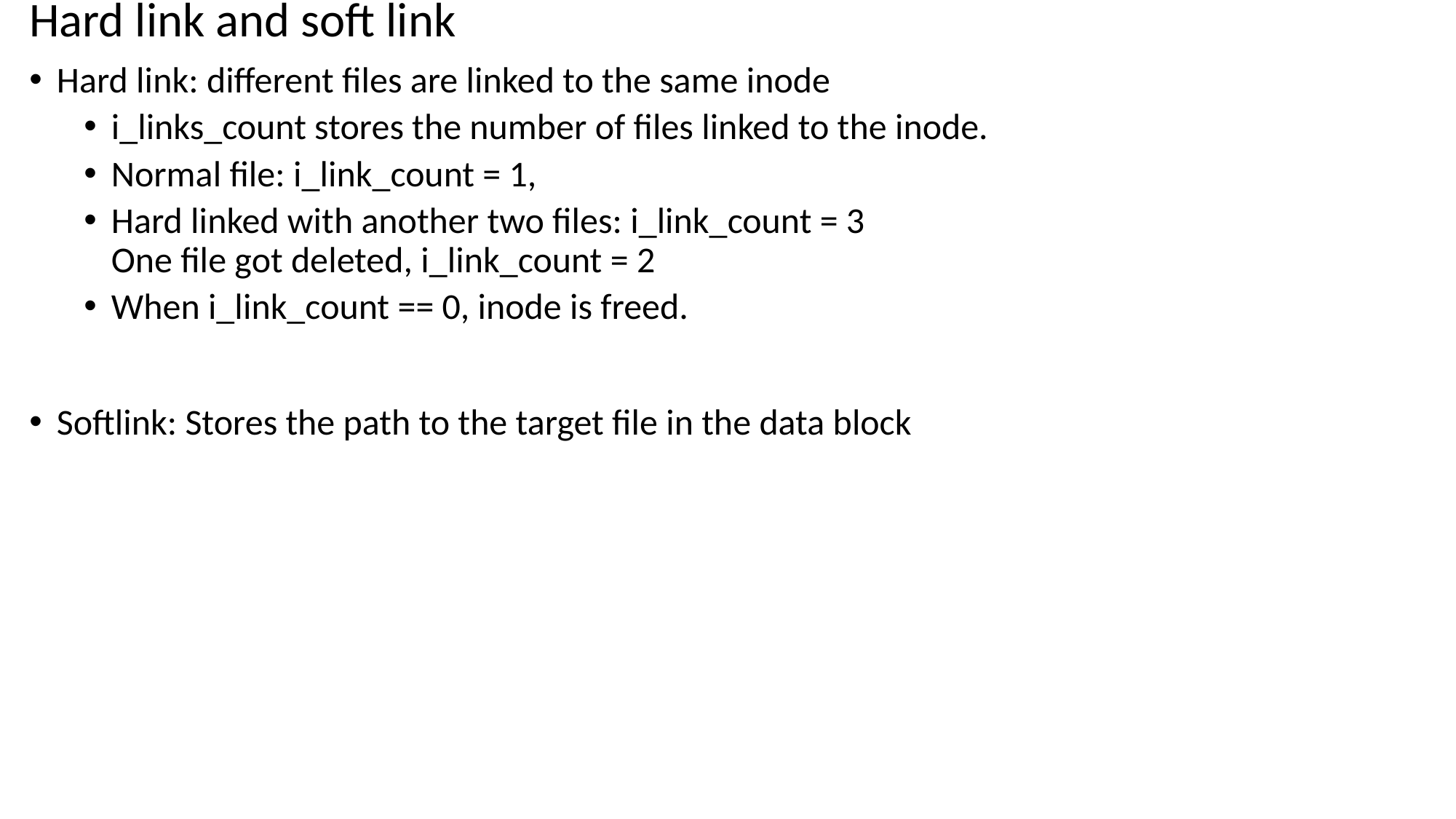

# Hard link and soft link
Hard link: different files are linked to the same inode
i_links_count stores the number of files linked to the inode.
Normal file: i_link_count = 1,
Hard linked with another two files: i_link_count = 3
One file got deleted, i_link_count = 2
When i_link_count == 0, inode is freed.

Softlink: Stores the path to the target file in the data block